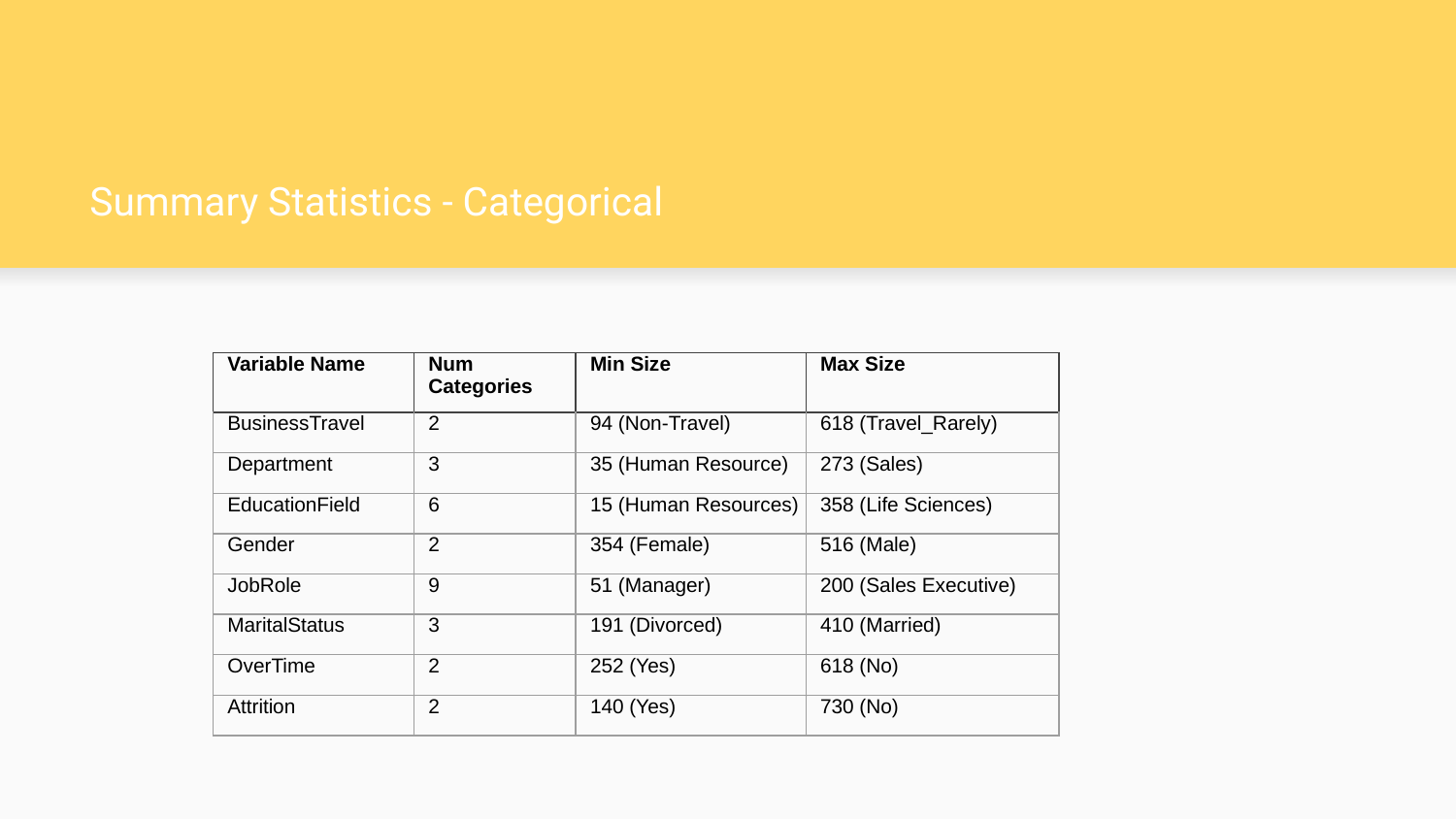

# Summary Statistics - Categorical
| Variable Name | Num Categories | Min Size | Max Size |
| --- | --- | --- | --- |
| BusinessTravel | 2 | 94 (Non-Travel) | 618 (Travel\_Rarely) |
| Department | 3 | 35 (Human Resource) | 273 (Sales) |
| EducationField | 6 | 15 (Human Resources) | 358 (Life Sciences) |
| Gender | 2 | 354 (Female) | 516 (Male) |
| JobRole | 9 | 51 (Manager) | 200 (Sales Executive) |
| MaritalStatus | 3 | 191 (Divorced) | 410 (Married) |
| OverTime | 2 | 252 (Yes) | 618 (No) |
| Attrition | 2 | 140 (Yes) | 730 (No) |